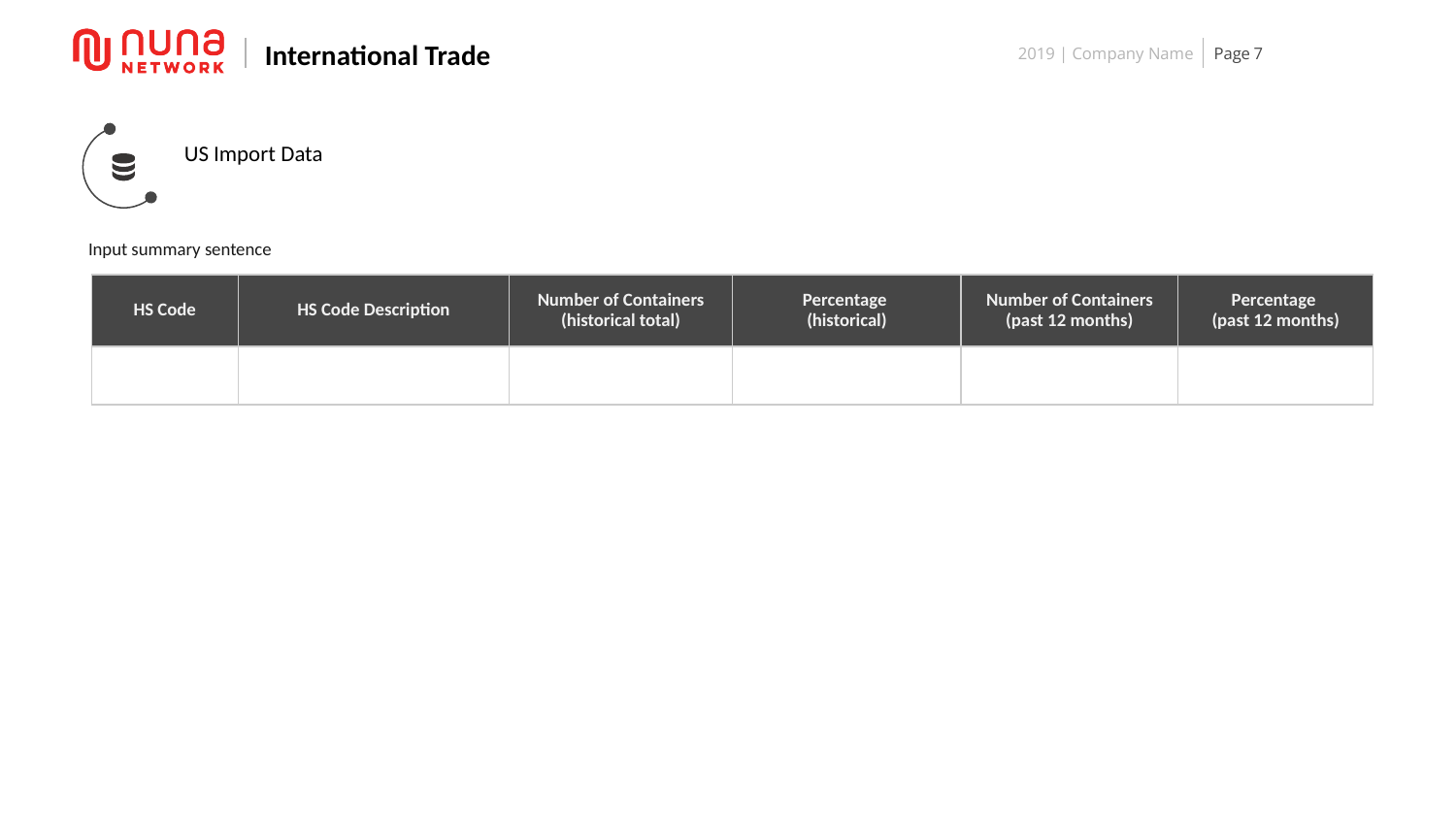

International Trade

US Import Data

Input summary sentence

| HS Code | HS Code Description | Number of Containers (historical total) | Percentage (historical) | Number of Containers (past 12 months) | Percentage (past 12 months) |
| --- | --- | --- | --- | --- | --- |
|  |  |  |  |  |  |